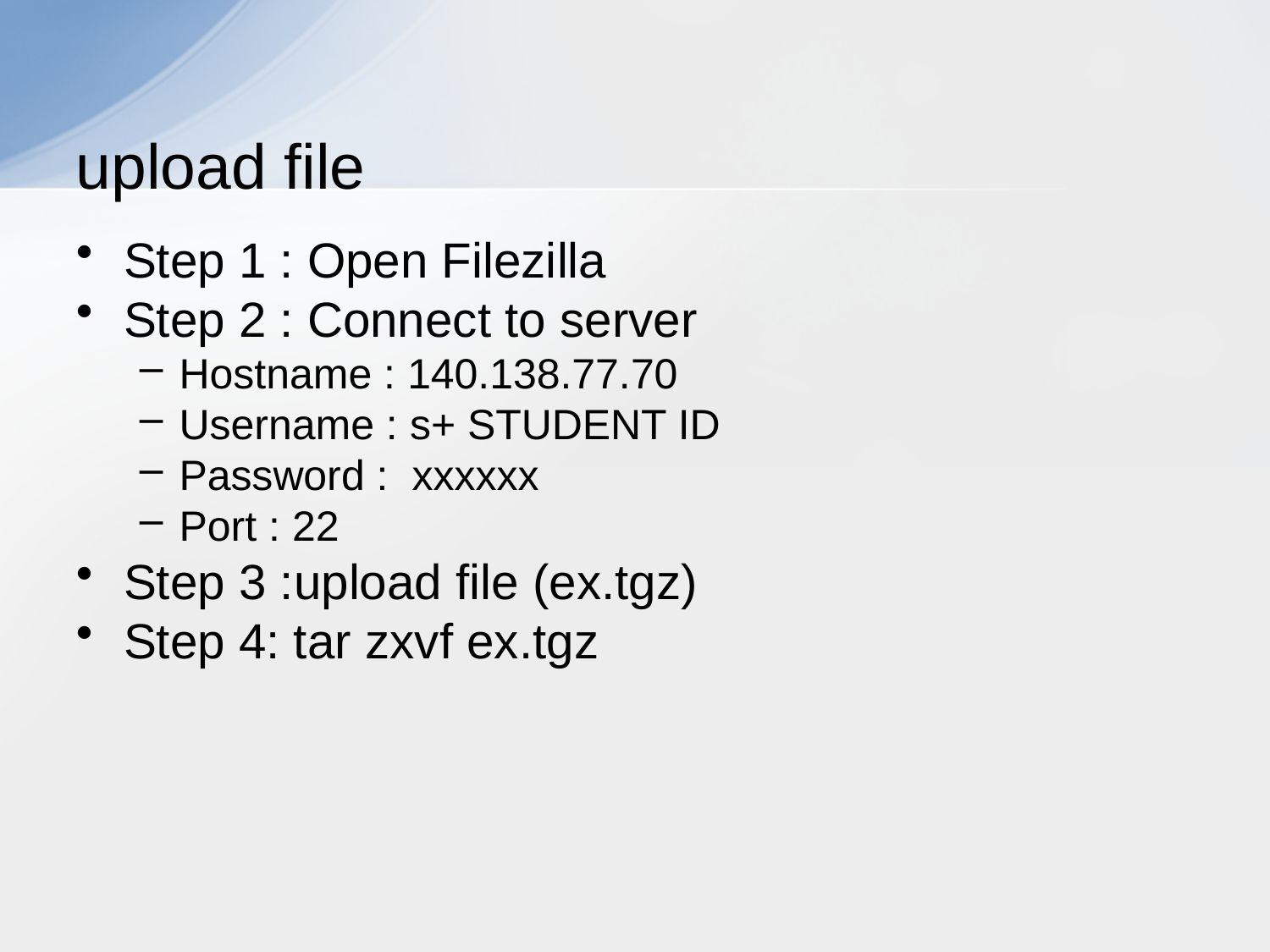

# upload file
Step 1 : Open Filezilla
Step 2 : Connect to server
Hostname : 140.138.77.70
Username : s+ STUDENT ID
Password :  xxxxxx
Port : 22
Step 3 :upload file (ex.tgz)
Step 4: tar zxvf ex.tgz